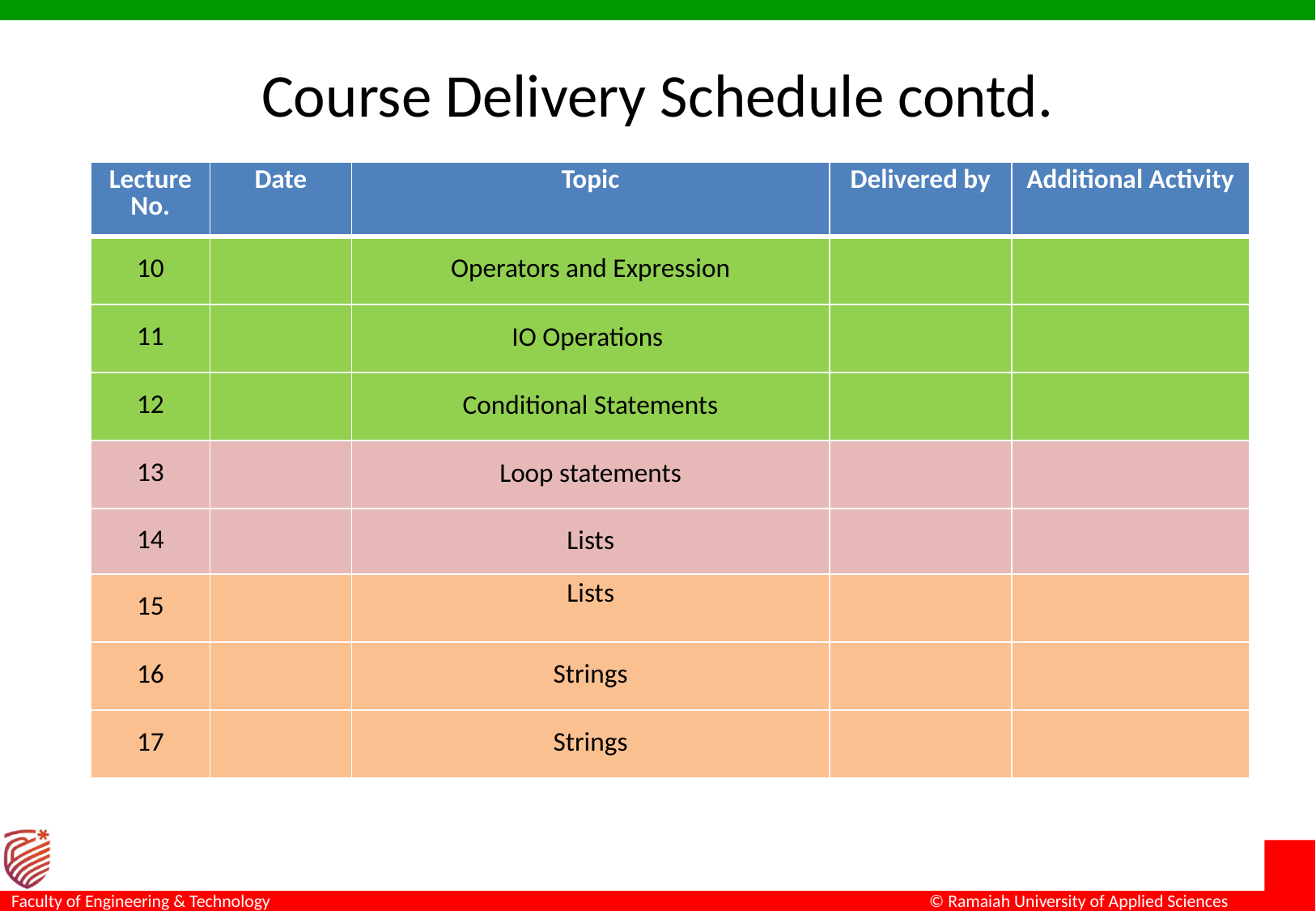

# Course Delivery Schedule contd.
| Lecture No. | Date | Topic | Delivered by | Additional Activity |
| --- | --- | --- | --- | --- |
| 10 |  | Operators and Expression |  |  |
| 11 |  | IO Operations |  |  |
| 12 |  | Conditional Statements |  |  |
| 13 |  | Loop statements |  |  |
| 14 |  | Lists |  |  |
| 15 |  | Lists |  |  |
| 16 |  | Strings |  |  |
| 17 |  | Strings |  |  |